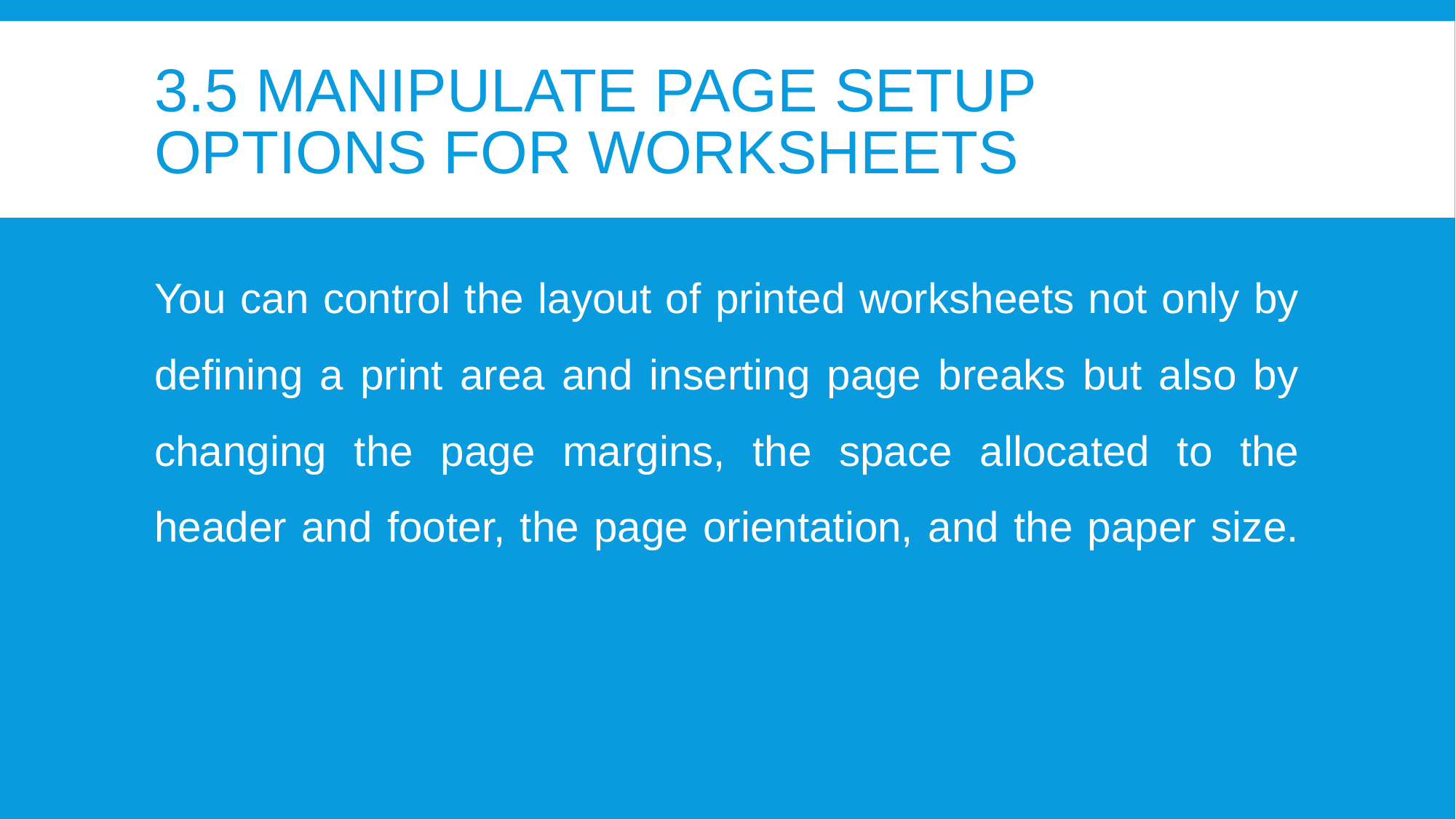

# 3.5 Manipulate Page Setup Options for Worksheets
You can control the layout of printed worksheets not only by defining a print area and inserting page breaks but also by changing the page margins, the space allocated to the header and footer, the page orientation, and the paper size.